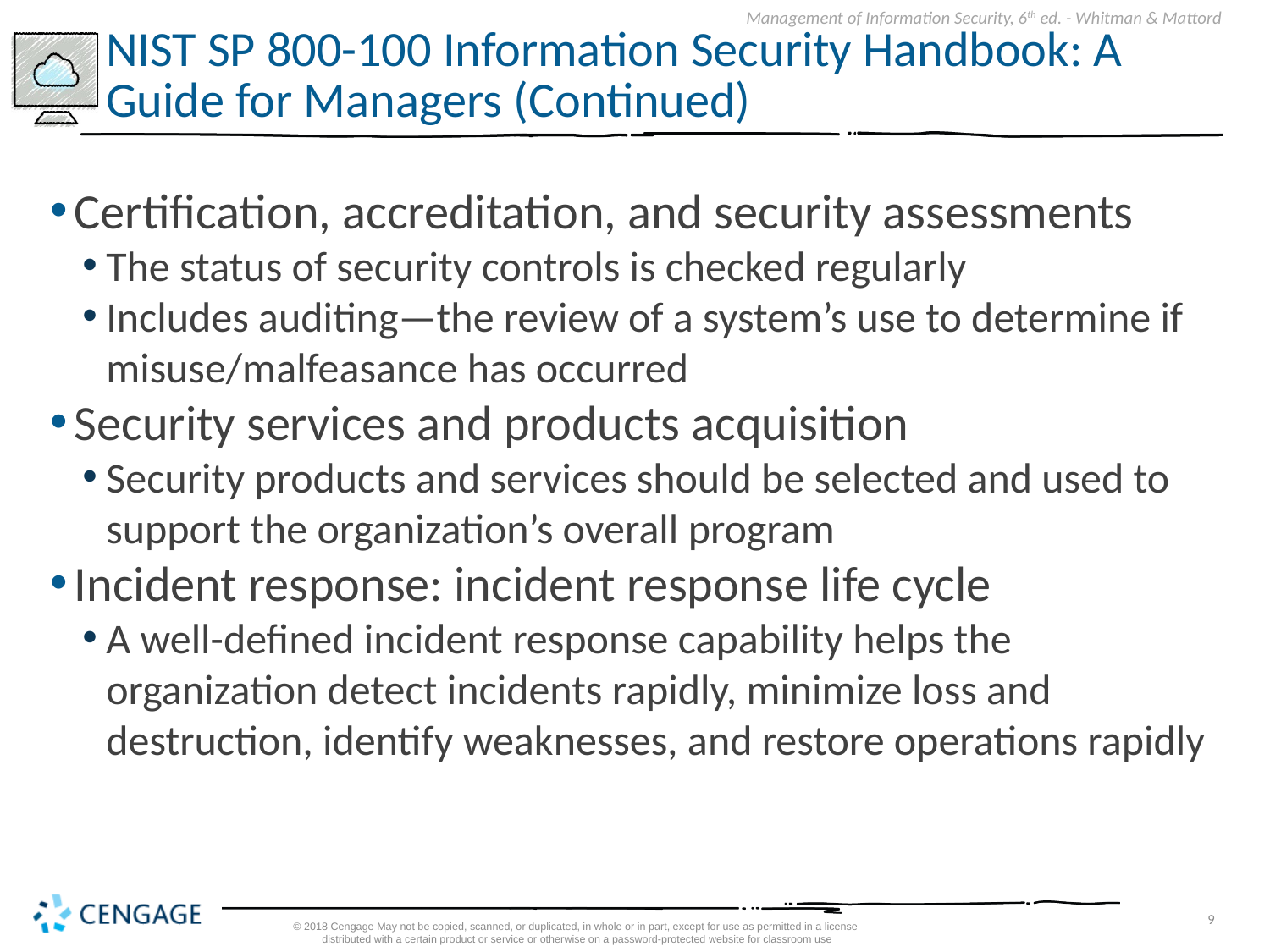

# NIST SP 800-100 Information Security Handbook: A Guide for Managers (Continued)
Certification, accreditation, and security assessments
The status of security controls is checked regularly
Includes auditing—the review of a system’s use to determine if misuse/malfeasance has occurred
Security services and products acquisition
Security products and services should be selected and used to support the organization’s overall program
Incident response: incident response life cycle
A well-defined incident response capability helps the organization detect incidents rapidly, minimize loss and destruction, identify weaknesses, and restore operations rapidly